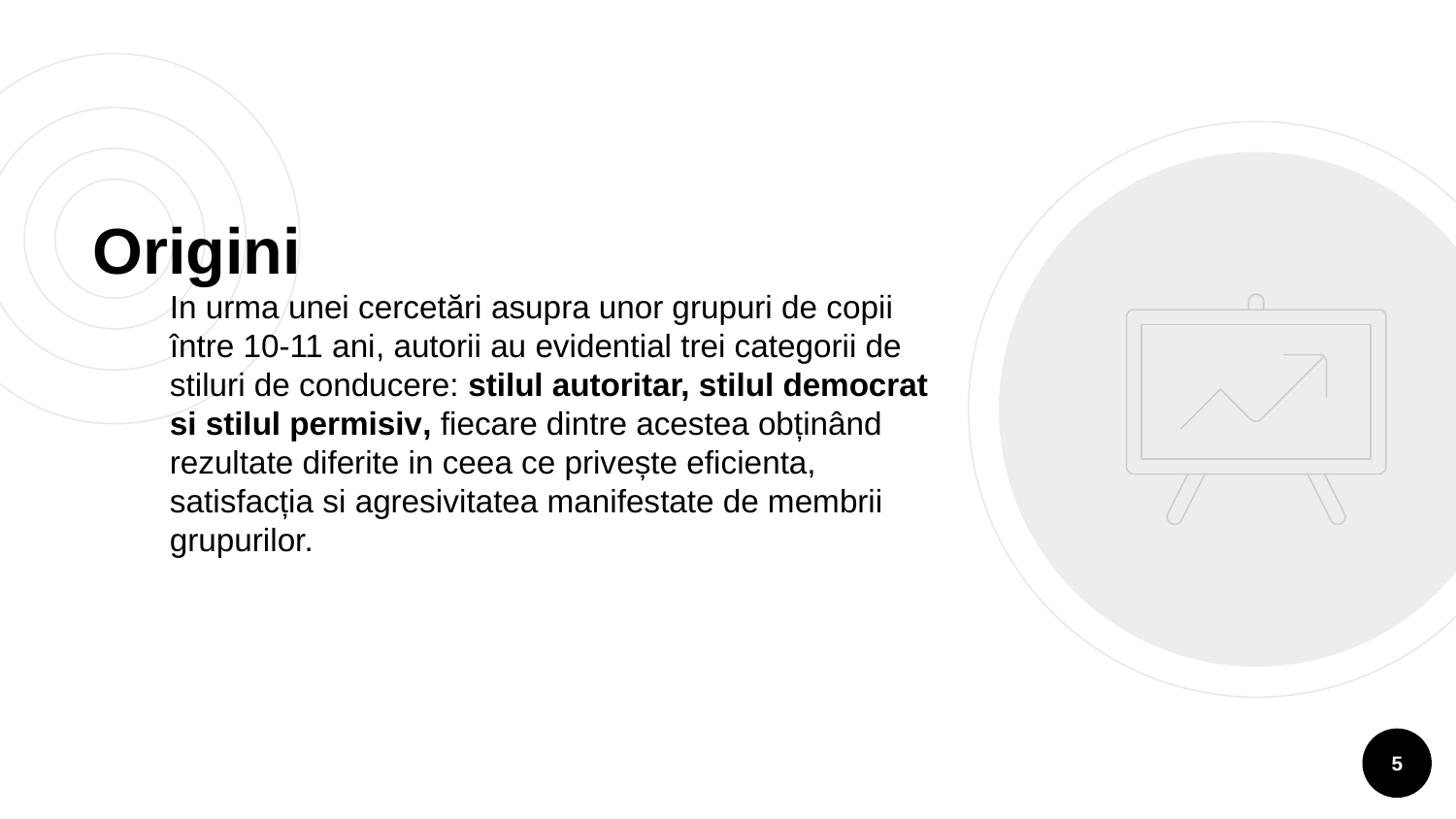

# Origini
In urma unei cercetări asupra unor grupuri de copii între 10-11 ani, autorii au evidential trei categorii de stiluri de conducere: stilul autoritar, stilul democrat si stilul permisiv, fiecare dintre acestea obținând rezultate diferite in ceea ce privește eficienta, satisfacția si agresivitatea manifestate de membrii grupurilor.

5